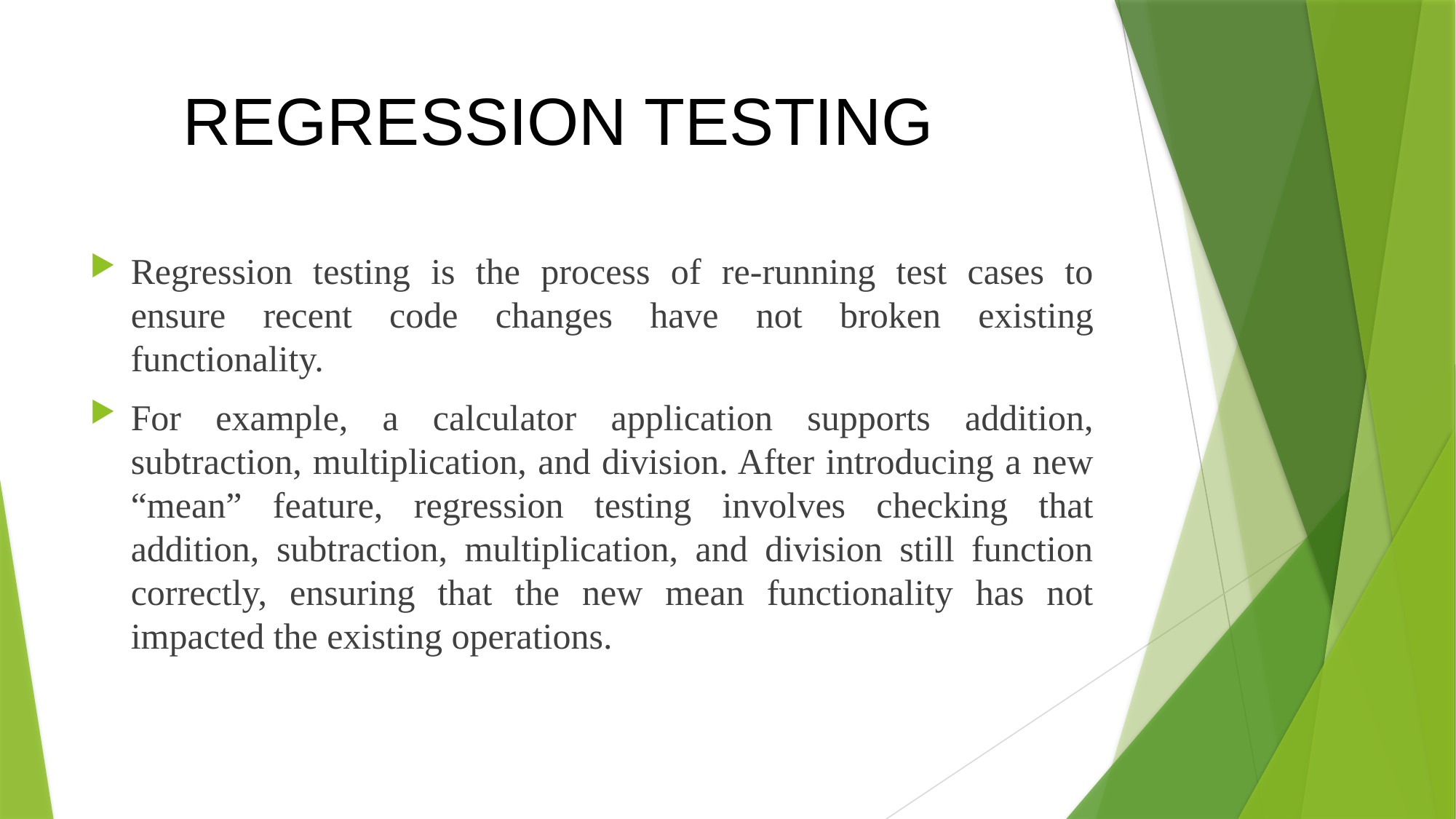

# REGRESSION TESTING
Regression testing is the process of re-running test cases to ensure recent code changes have not broken existing functionality.
For example, a calculator application supports addition, subtraction, multiplication, and division. After introducing a new “mean” feature, regression testing involves checking that addition, subtraction, multiplication, and division still function correctly, ensuring that the new mean functionality has not impacted the existing operations.